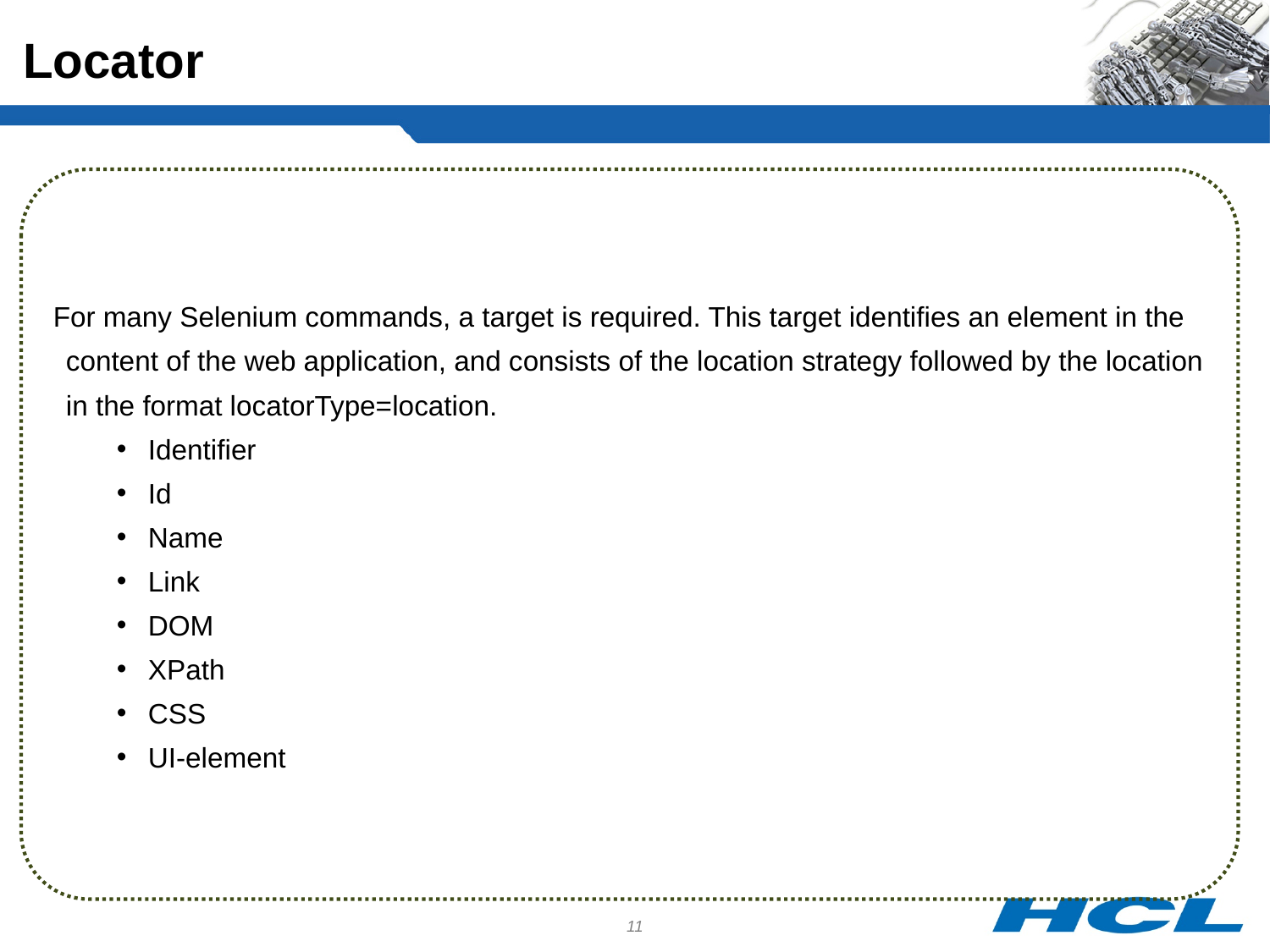

Locator

For many Selenium commands, a target is required. This target identifies an element in the content of the web application, and consists of the location strategy followed by the location in the format locatorType=location.
Identifier
Id
Name
Link
DOM
XPath
CSS
UI-element

11